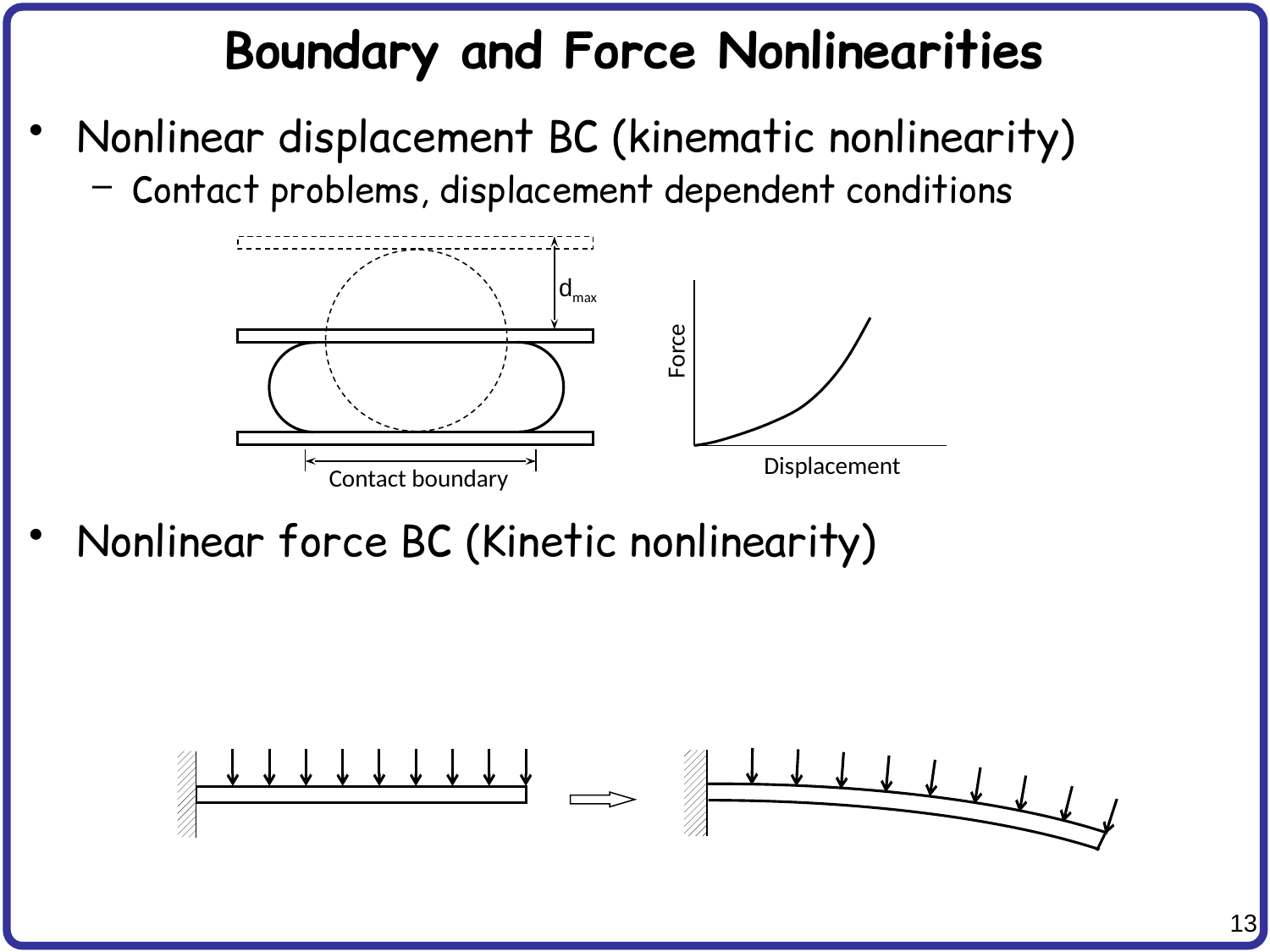

# Boundary and Force Nonlinearities
Nonlinear displacement BC (kinematic nonlinearity)
Contact problems, displacement dependent conditions

Nonlinear force BC (Kinetic nonlinearity)

dmax

Contact boundary

Force

Displacement